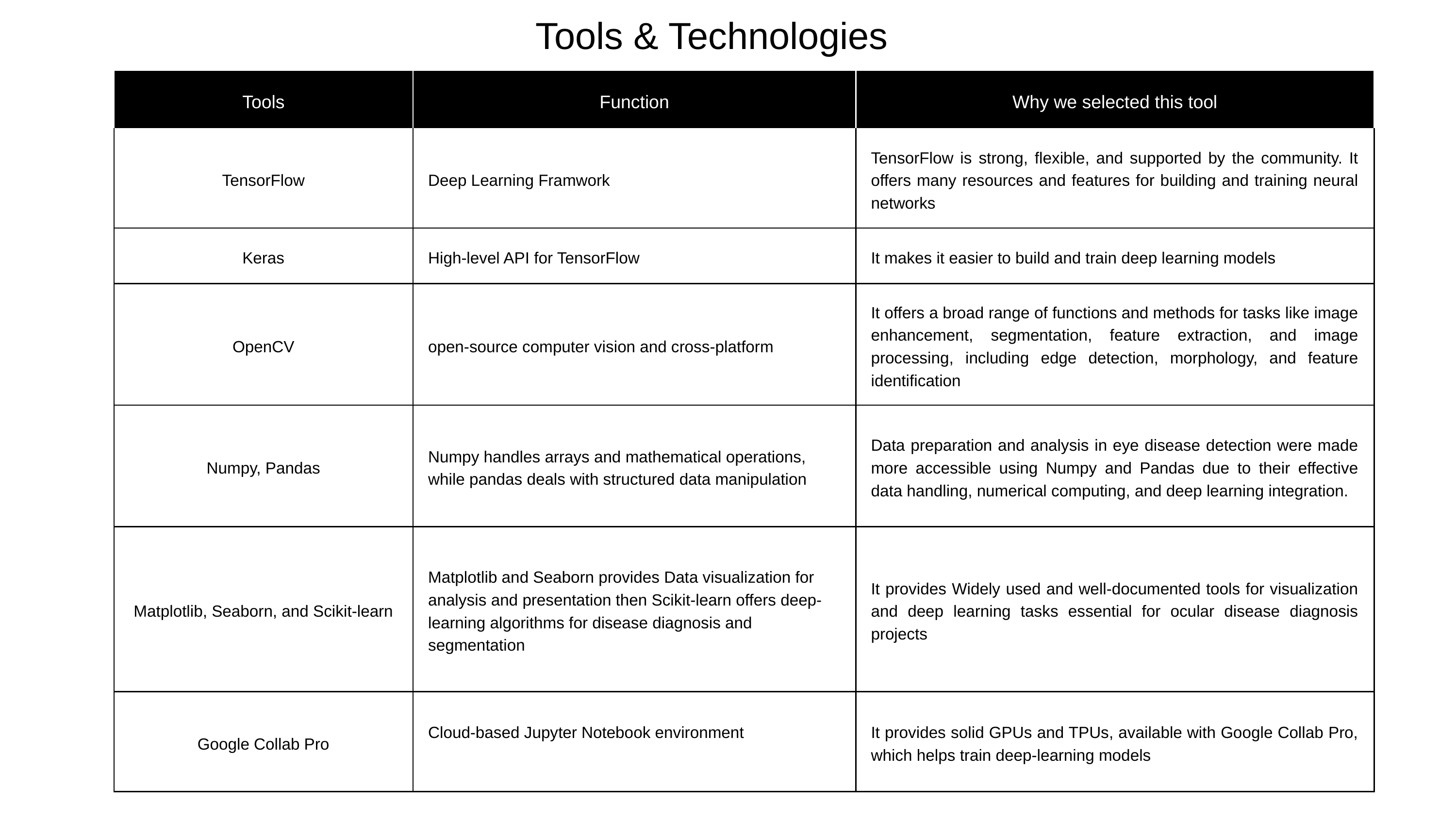

Tools & Technologies
| Tools | Function | Why we selected this tool |
| --- | --- | --- |
| TensorFlow | Deep Learning Framwork | TensorFlow is strong, flexible, and supported by the community. It offers many resources and features for building and training neural networks |
| Keras | High-level API for TensorFlow | It makes it easier to build and train deep learning models |
| OpenCV | open-source computer vision and cross-platform | It offers a broad range of functions and methods for tasks like image enhancement, segmentation, feature extraction, and image processing, including edge detection, morphology, and feature identification |
| Numpy, Pandas | Numpy handles arrays and mathematical operations, while pandas deals with structured data manipulation | Data preparation and analysis in eye disease detection were made more accessible using Numpy and Pandas due to their effective data handling, numerical computing, and deep learning integration. |
| Matplotlib, Seaborn, and Scikit-learn | Matplotlib and Seaborn provides Data visualization for analysis and presentation then Scikit-learn offers deep-learning algorithms for disease diagnosis and segmentation | It provides Widely used and well-documented tools for visualization and deep learning tasks essential for ocular disease diagnosis projects |
| Google Collab Pro | Cloud-based Jupyter Notebook environment | It provides solid GPUs and TPUs, available with Google Collab Pro, which helps train deep-learning models |